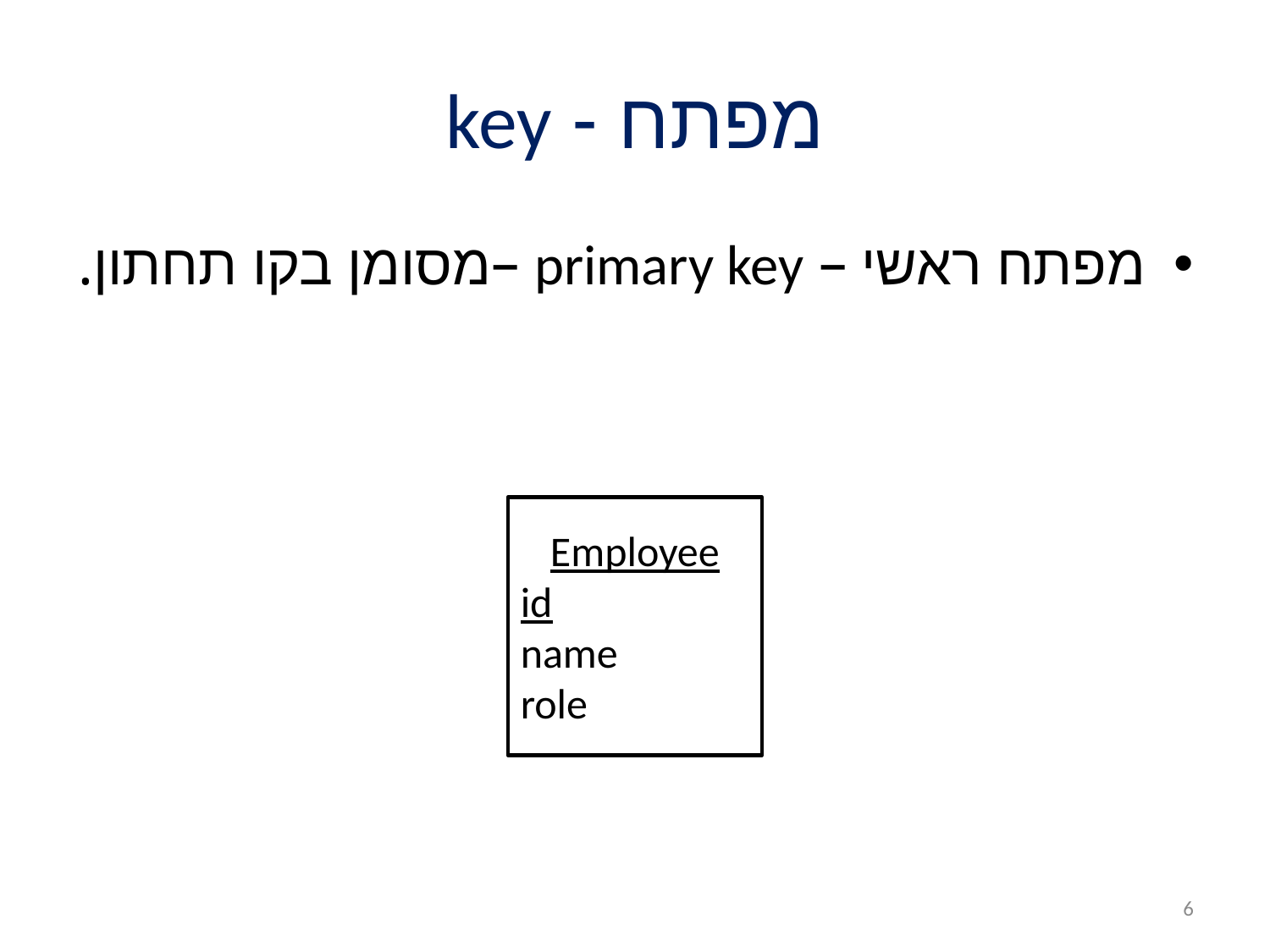

# מפתח - key
מפתח ראשי – primary key –מסומן בקו תחתון.
Employee
id
name
role
6